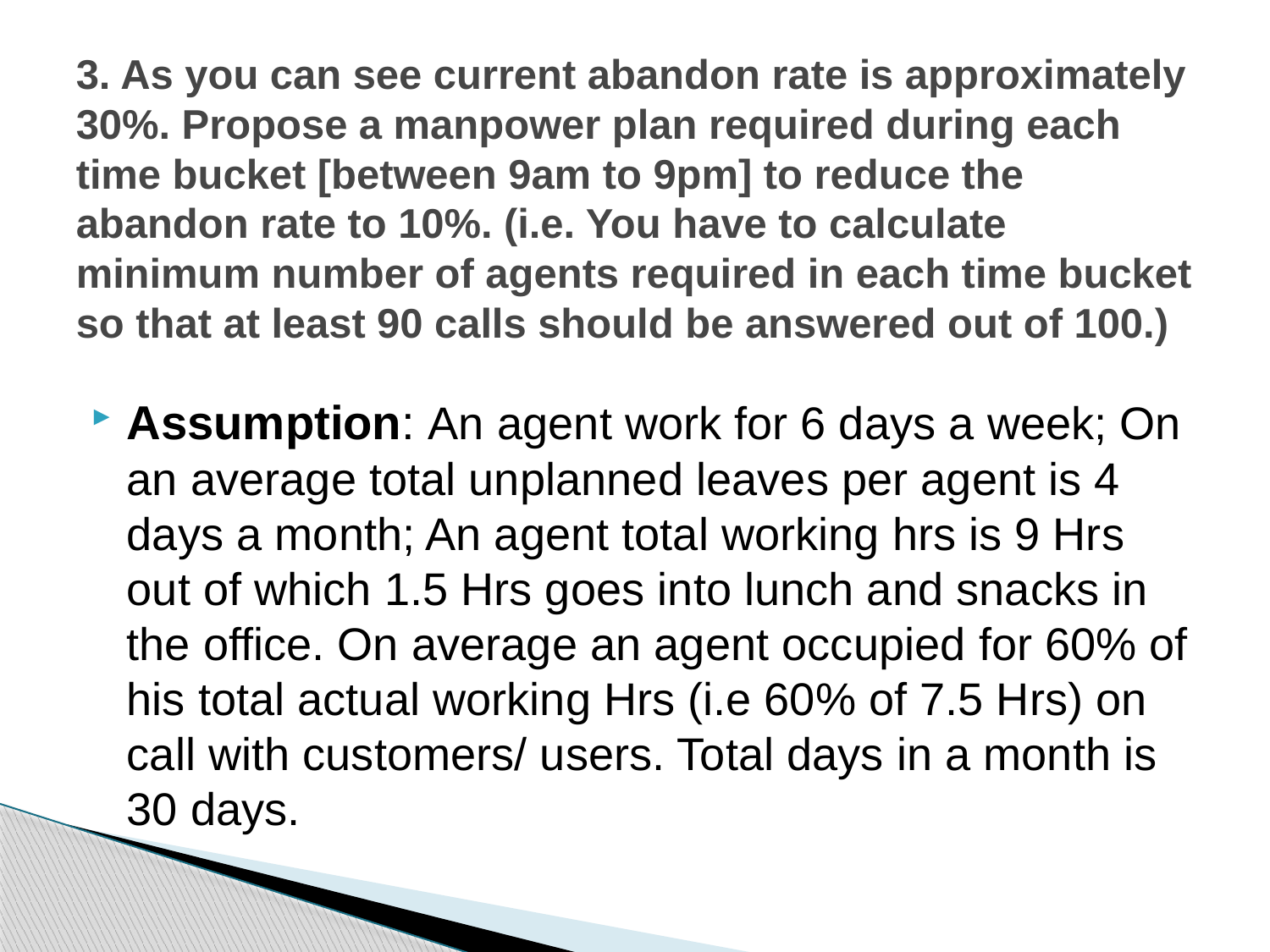

# 3. As you can see current abandon rate is approximately 30%. Propose a manpower plan required during each time bucket [between 9am to 9pm] to reduce the abandon rate to 10%. (i.e. You have to calculate minimum number of agents required in each time bucket so that at least 90 calls should be answered out of 100.)
Assumption: An agent work for 6 days a week; On an average total unplanned leaves per agent is 4 days a month; An agent total working hrs is 9 Hrs out of which 1.5 Hrs goes into lunch and snacks in the office. On average an agent occupied for 60% of his total actual working Hrs (i.e 60% of 7.5 Hrs) on call with customers/ users. Total days in a month is 30 days.